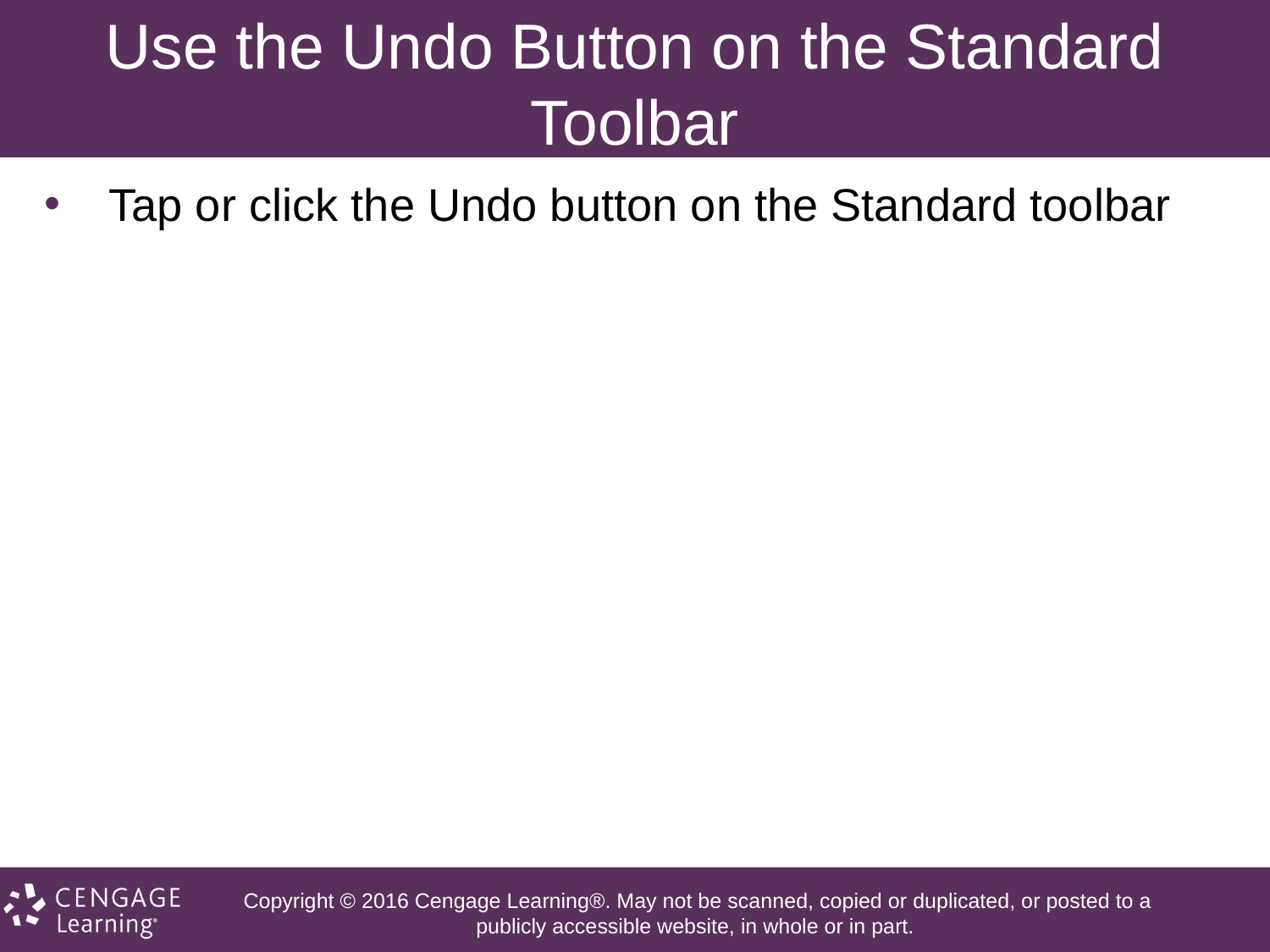

# Use the Undo Button on the Standard Toolbar
Tap or click the Undo button on the Standard toolbar